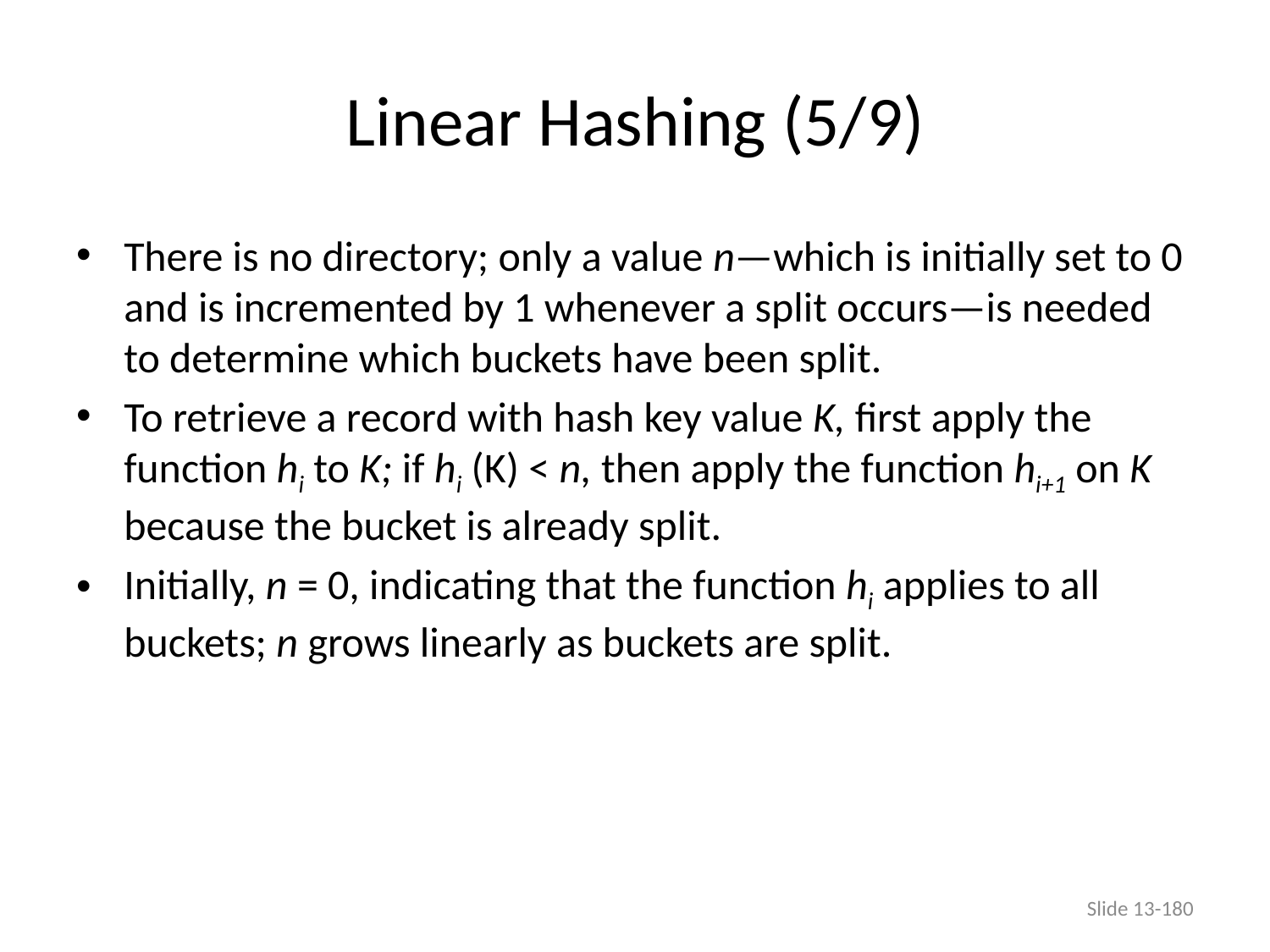

# Linear Hashing (5/9)
There is no directory; only a value n—which is initially set to 0 and is incremented by 1 whenever a split occurs—is needed to determine which buckets have been split.
To retrieve a record with hash key value K, first apply the function hi to K; if hi (K) < n, then apply the function hi+1 on K because the bucket is already split.
Initially, n = 0, indicating that the function hi applies to all buckets; n grows linearly as buckets are split.
Slide 13-180